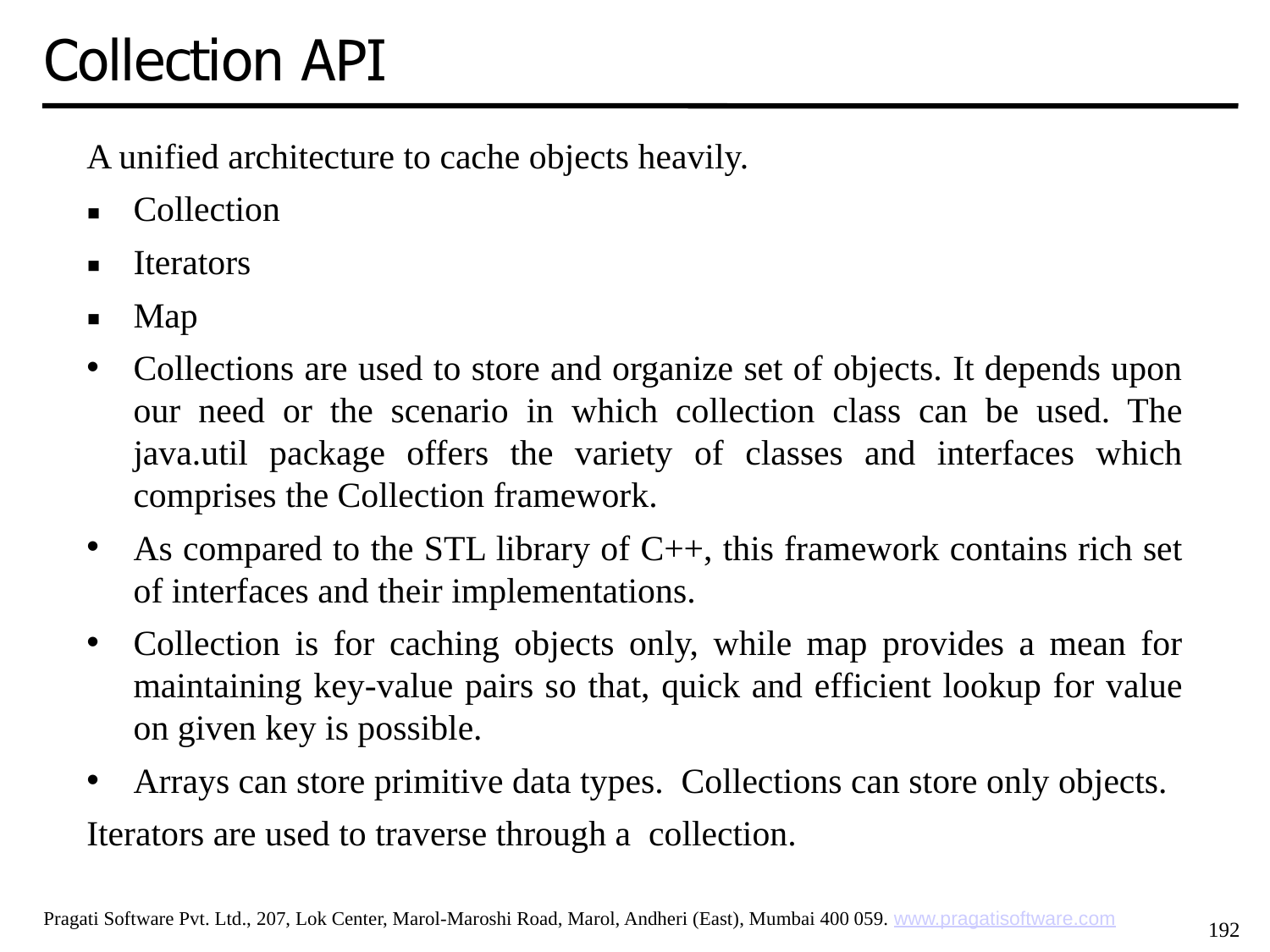

Collection API
A unified architecture to cache objects heavily.
Collection
Iterators
Map
Collections are used to store and organize set of objects. It depends upon our need or the scenario in which collection class can be used. The java.util package offers the variety of classes and interfaces which comprises the Collection framework.
As compared to the STL library of C++, this framework contains rich set of interfaces and their implementations.
Collection is for caching objects only, while map provides a mean for maintaining key-value pairs so that, quick and efficient lookup for value on given key is possible.
Arrays can store primitive data types.  Collections can store only objects.
Iterators are used to traverse through a  collection.